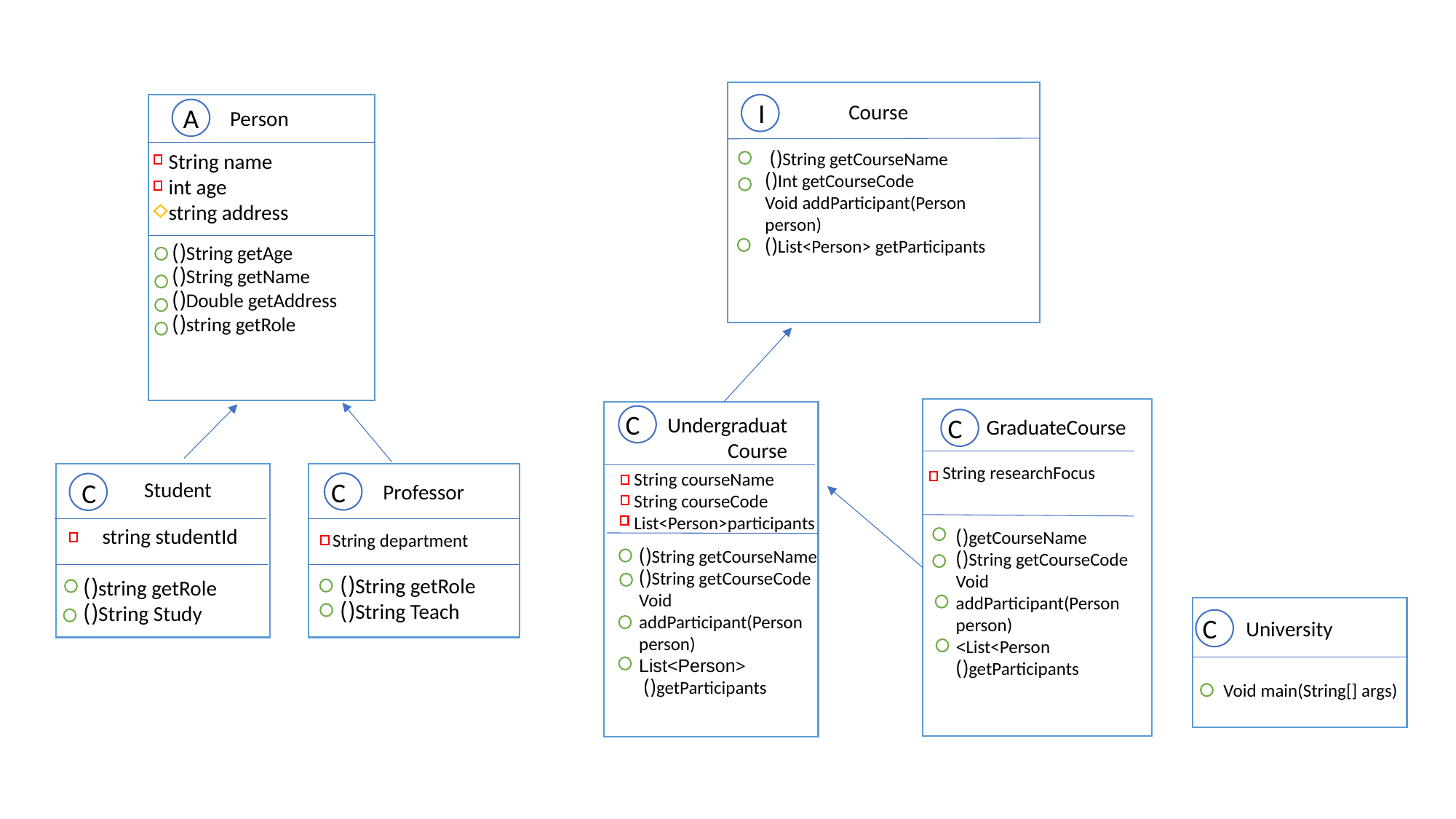

List<Person>

I
Course

A
Person

String name
int age
string address

String getCourseName()
Int getCourseCode()
Void addParticipant(Person person)
List<Person> getParticipants()

String getAge()
String getName()
Double getAddress()
string getRole()

C
UndergraduatCourse
GraduateCourse
C
String researchFocus
String courseName
String courseCode
List<Person>participants

C
Student

C
Professor

string studentId
getCourseName()
String getCourseCode()
Void addParticipant(Person person)
List<Person>
getParticipants()
   String department

String getCourseName()
String getCourseCode()
Void addParticipant(Person person)
<List<Person
getParticipants()

String getRole()
String Teach()
string getRole()
String Study()

C
University

Void main(String[] args)